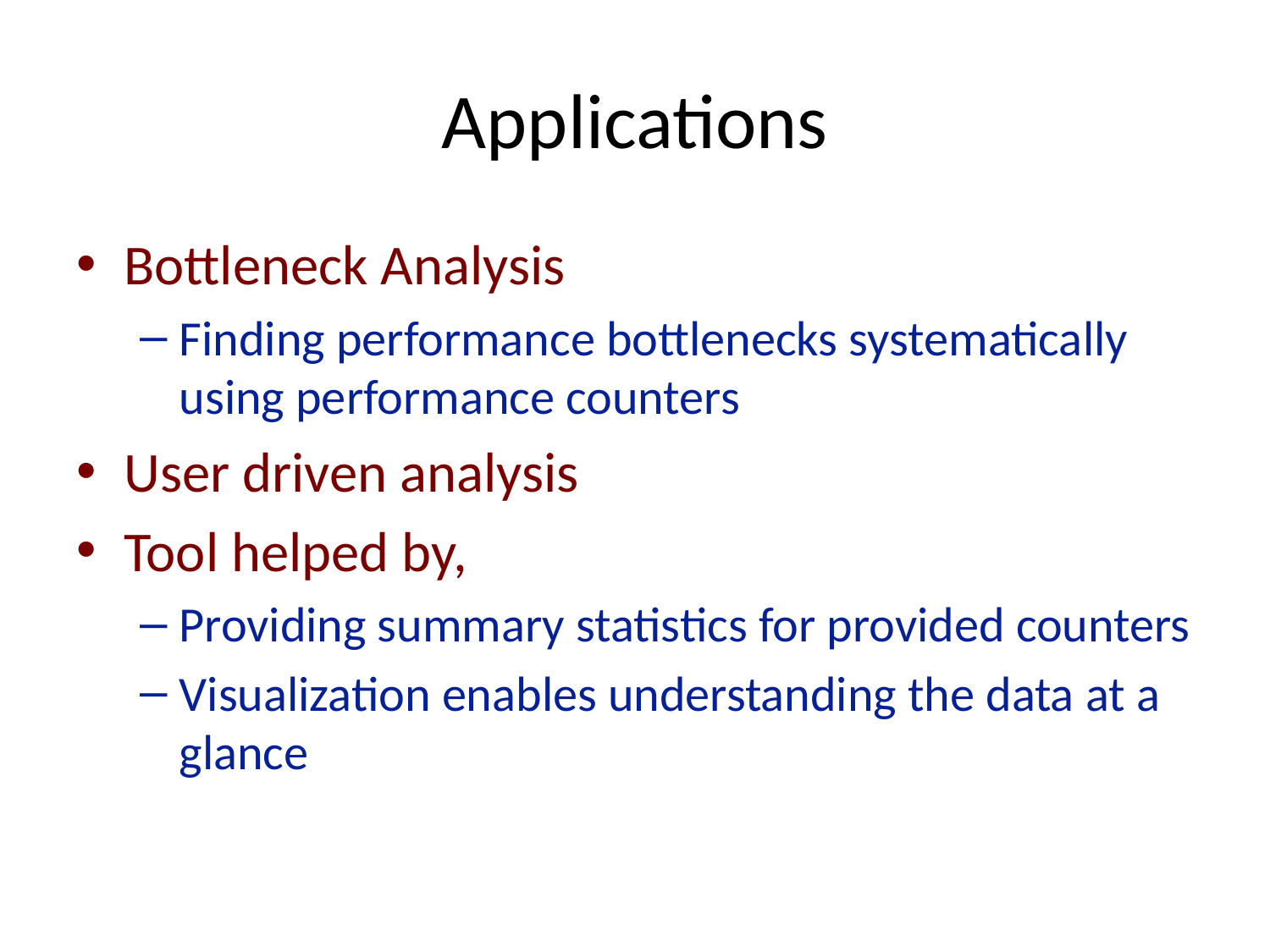

# Applications
Bottleneck Analysis
Finding performance bottlenecks systematically using performance counters
User driven analysis
Tool helped by,
Providing summary statistics for provided counters
Visualization enables understanding the data at a glance